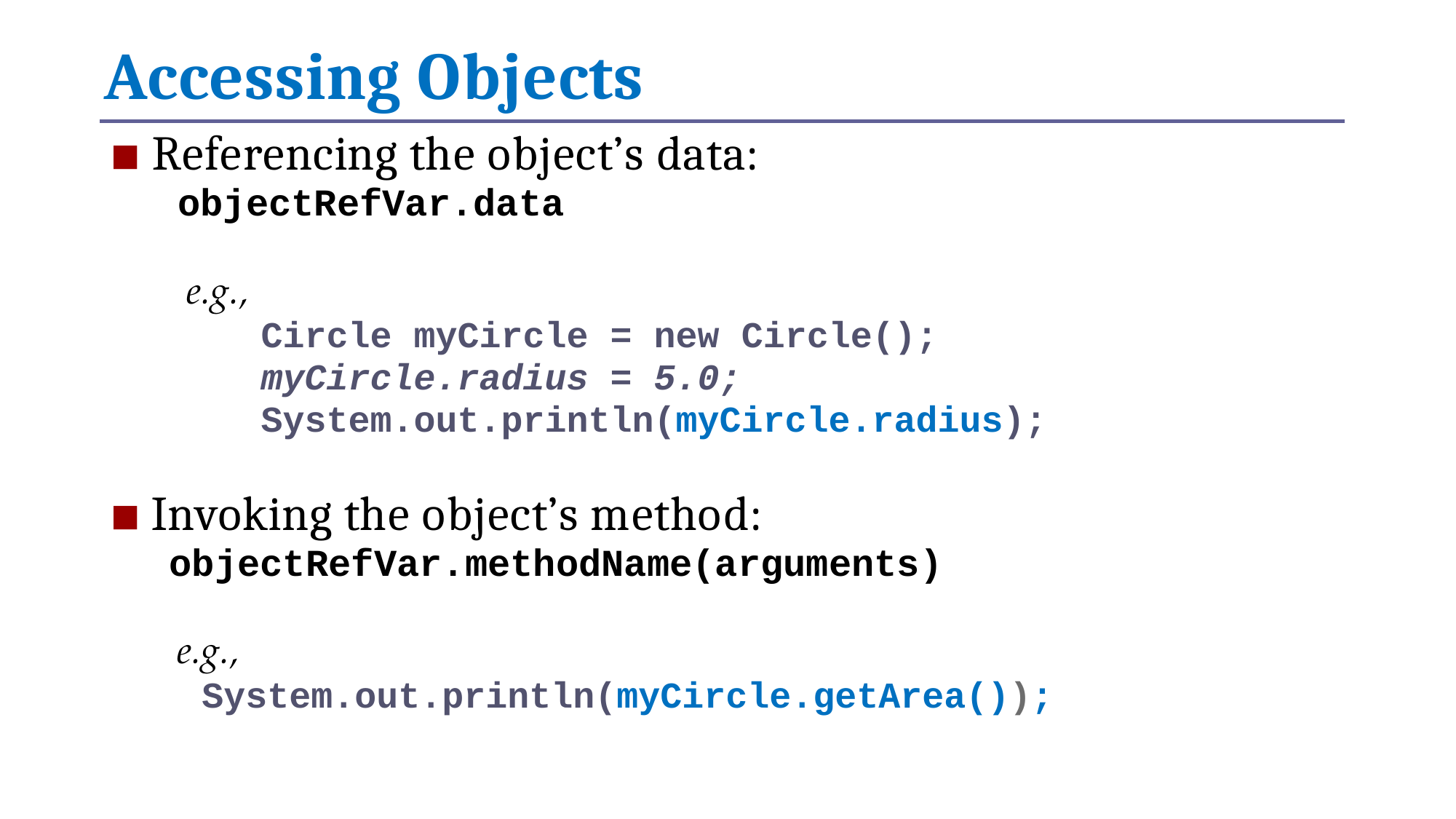

# Accessing Objects
Referencing the object’s data:
        objectRefVar.data

        e.g.,
		Circle myCircle = new Circle();
		myCircle.radius = 5.0;
		System.out.println(myCircle.radius);

Invoking the object’s method:
       objectRefVar.methodName(arguments)

       e.g.,
    System.out.println(myCircle.getArea());
11
11